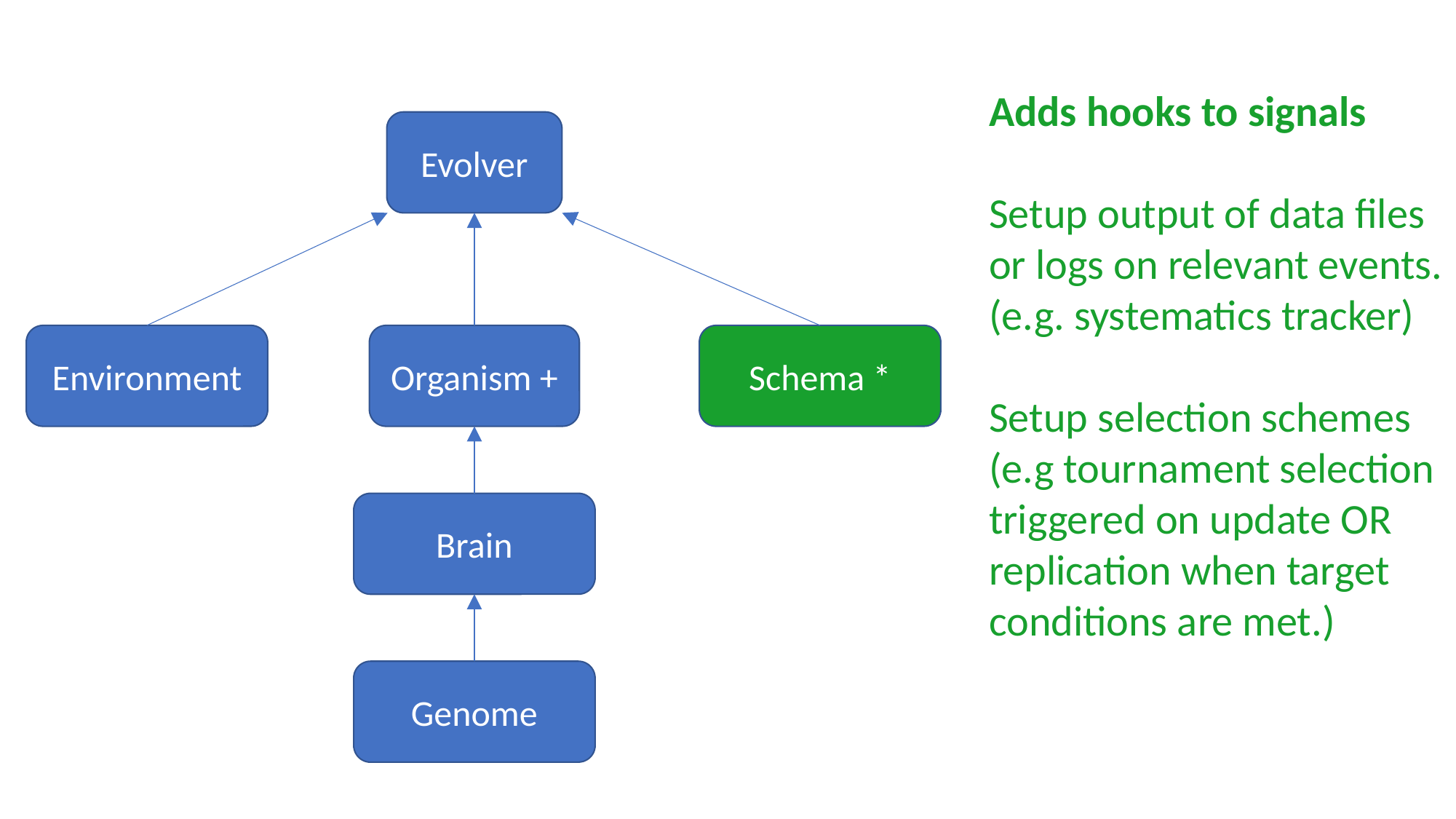

Adds hooks to signals

Setup output of data files or logs on relevant events. (e.g. systematics tracker)

Setup selection schemes (e.g tournament selection  triggered on update OR replication when target conditions are met.)
Evolver
Organism +
Schema *
Environment
Brain
Genome